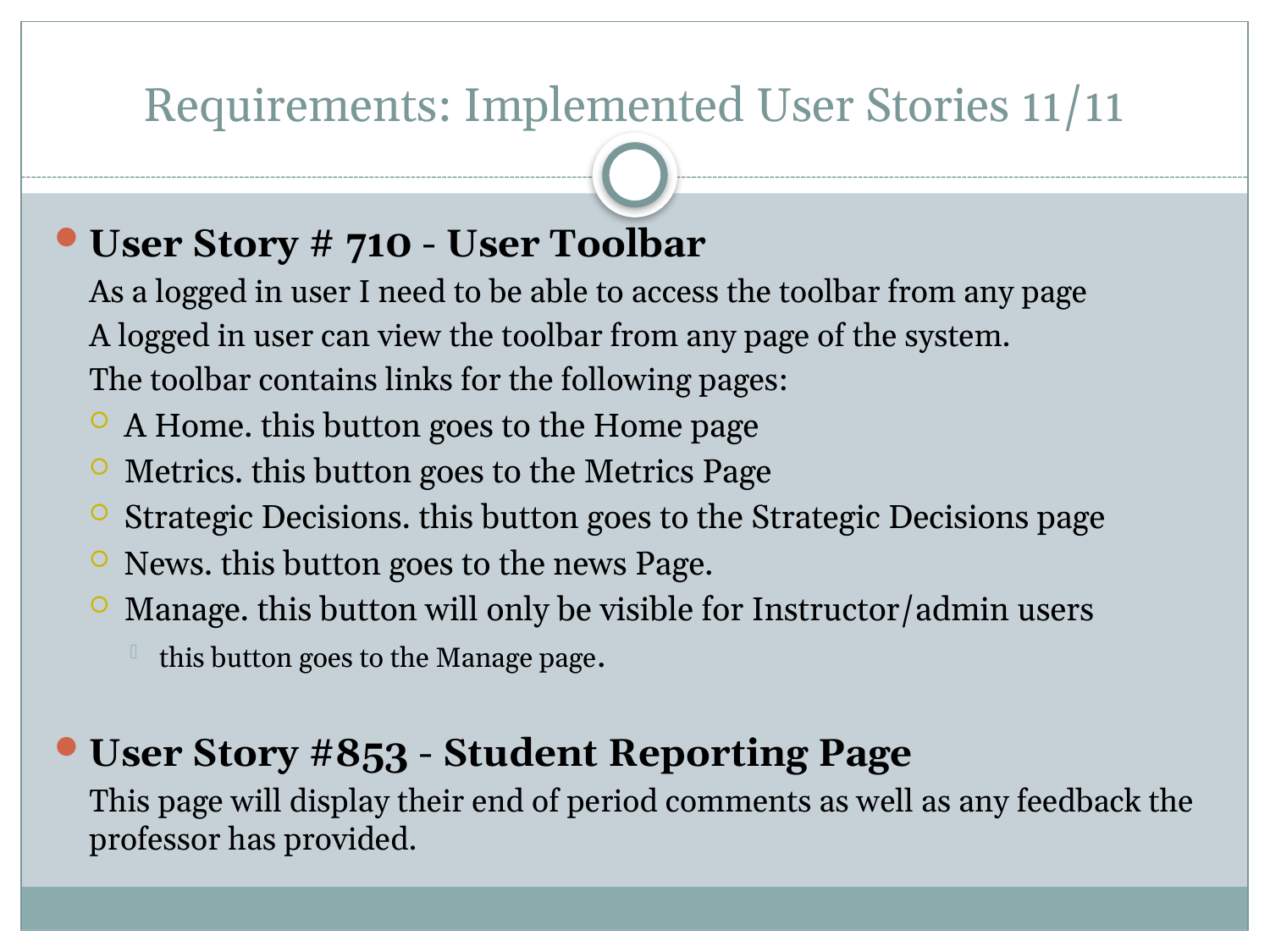

# Requirements: Implemented User Stories 11/11
User Story # 710 - User Toolbar
As a logged in user I need to be able to access the toolbar from any page
A logged in user can view the toolbar from any page of the system.
The toolbar contains links for the following pages:
A Home. this button goes to the Home page
Metrics. this button goes to the Metrics Page
Strategic Decisions. this button goes to the Strategic Decisions page
News. this button goes to the news Page.
Manage. this button will only be visible for Instructor/admin users
this button goes to the Manage page.

User Story #853 - Student Reporting Page
This page will display their end of period comments as well as any feedback the professor has provided.